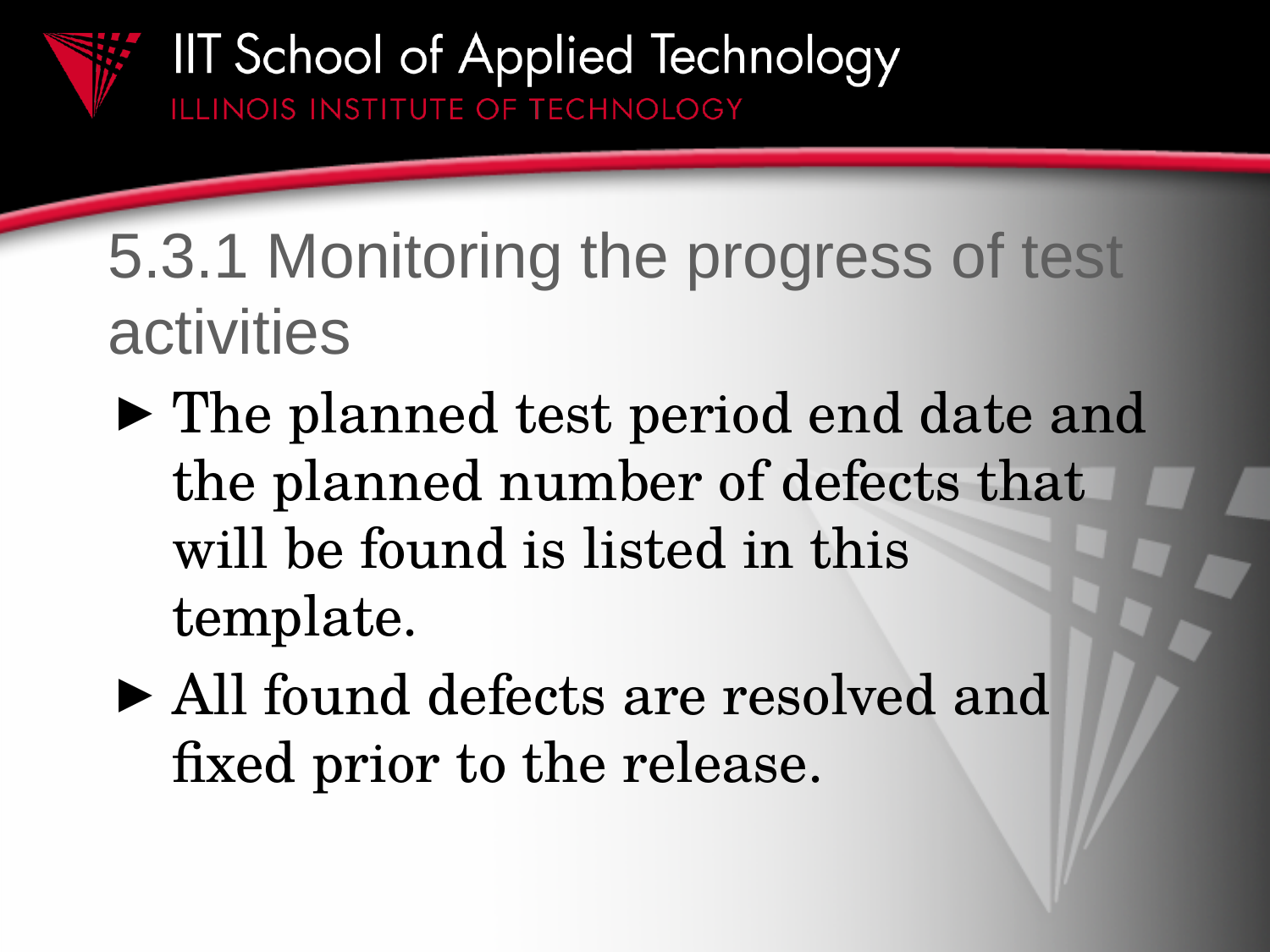

# 5.3.1 Monitoring the progress of test activities
The planned test period end date and the planned number of defects that will be found is listed in this template.
All found defects are resolved and fixed prior to the release.